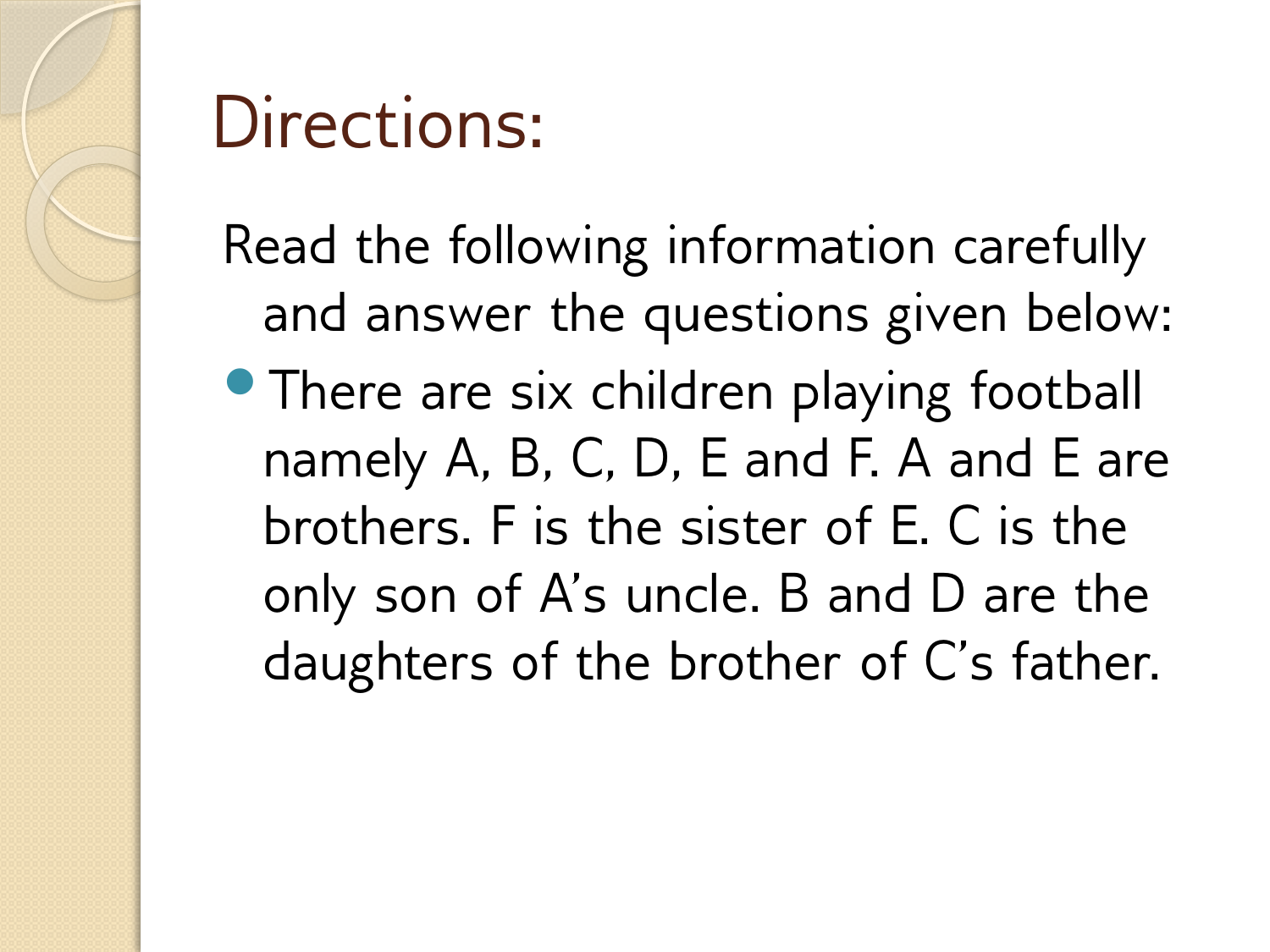

# Directions:
Read the following information carefully and answer the questions given below:
There are six children playing football namely A, B, C, D, E and F. A and E are brothers. F is the sister of E. C is the only son of A’s uncle. B and D are the daughters of the brother of C’s father.